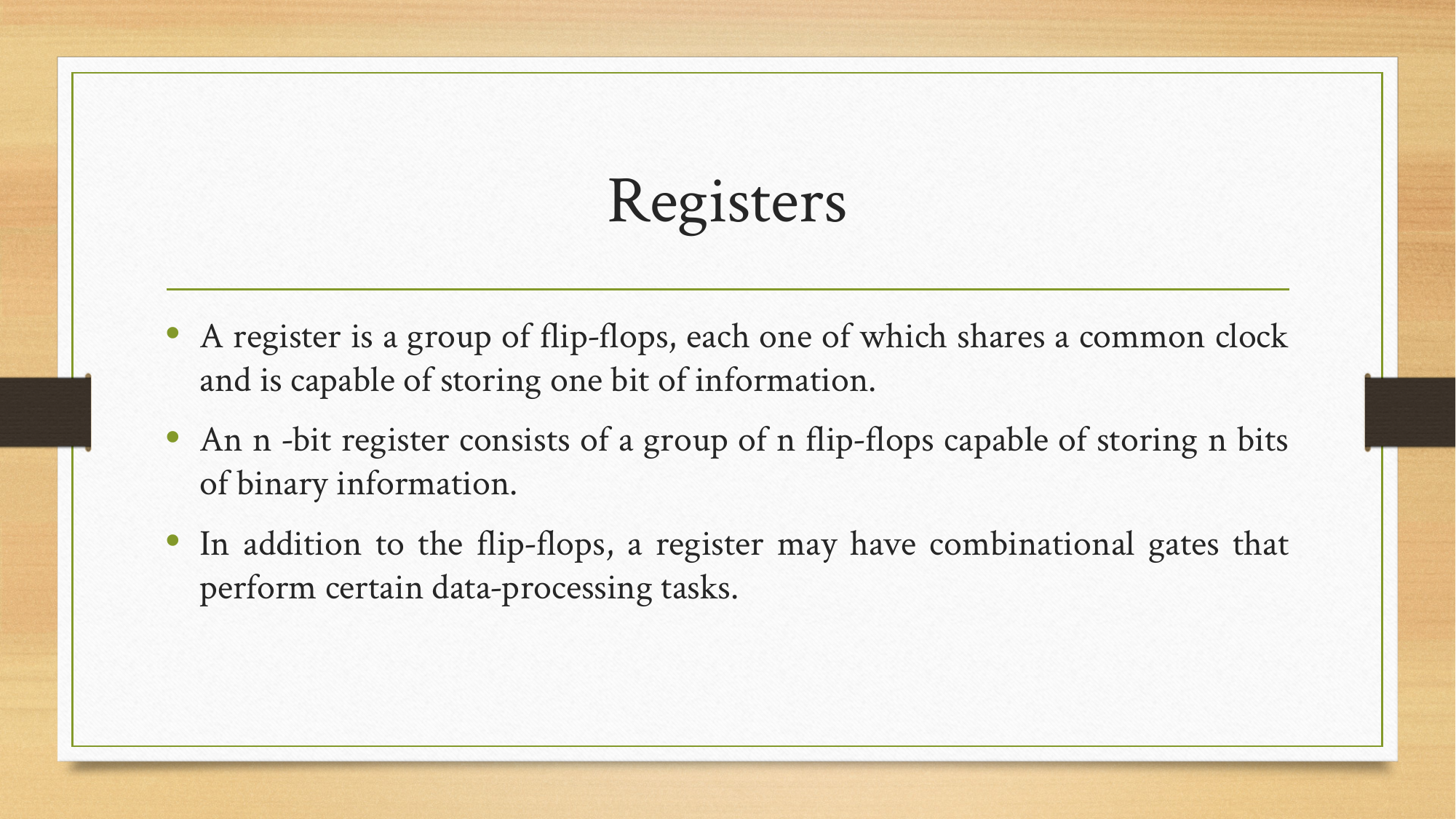

# Registers
A register is a group of flip‐flops, each one of which shares a common clock and is capable of storing one bit of information.
An n ‐bit register consists of a group of n flip‐flops capable of storing n bits of binary information.
In addition to the flip‐flops, a register may have combinational gates that perform certain data‐processing tasks.